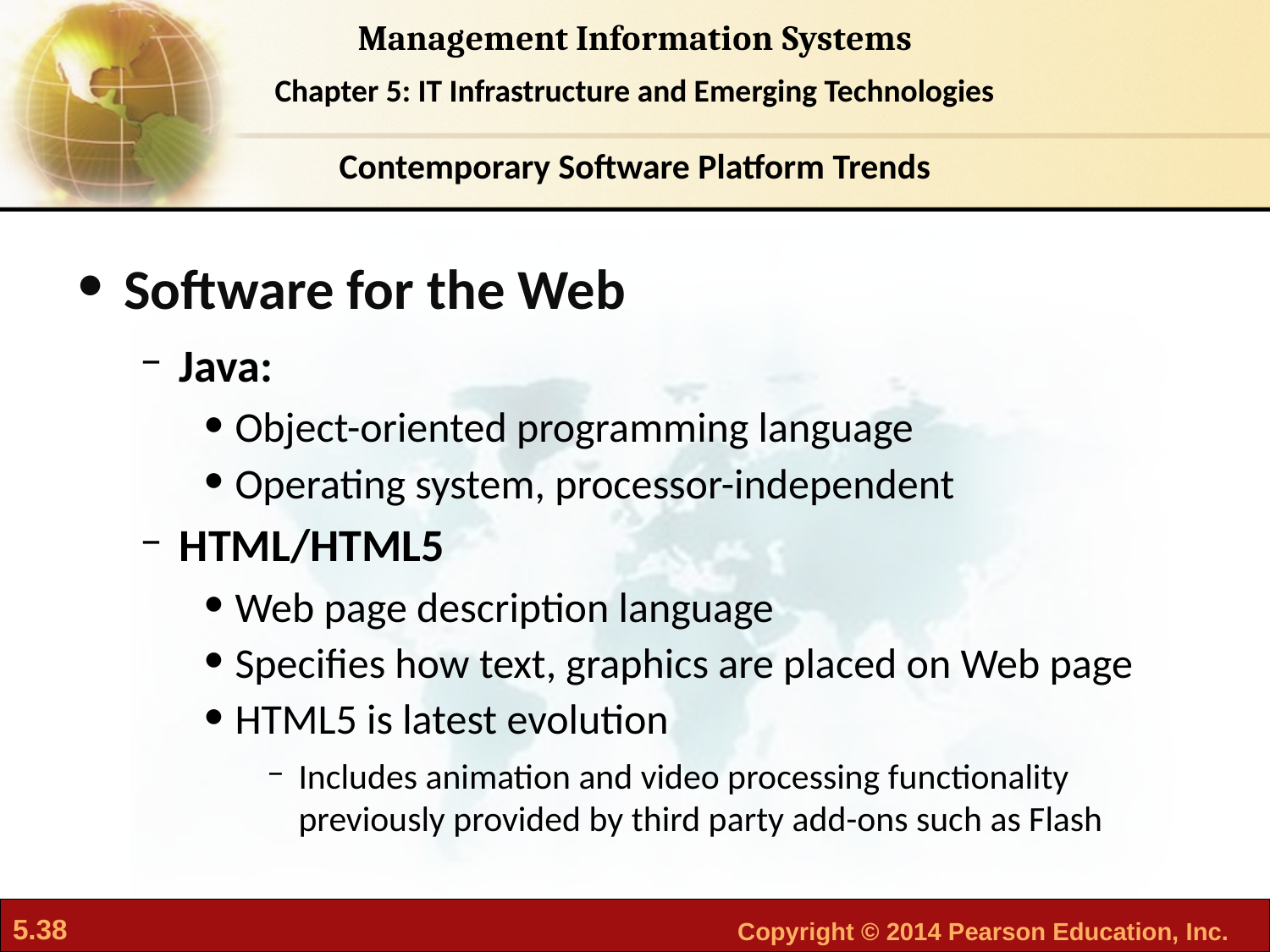

Contemporary Software Platform Trends

Software for the Web
Java:
Object-oriented programming language
Operating system, processor-independent
HTML/HTML5
Web page description language
Specifies how text, graphics are placed on Web page
HTML5 is latest evolution
Includes animation and video processing functionality previously provided by third party add-ons such as Flash